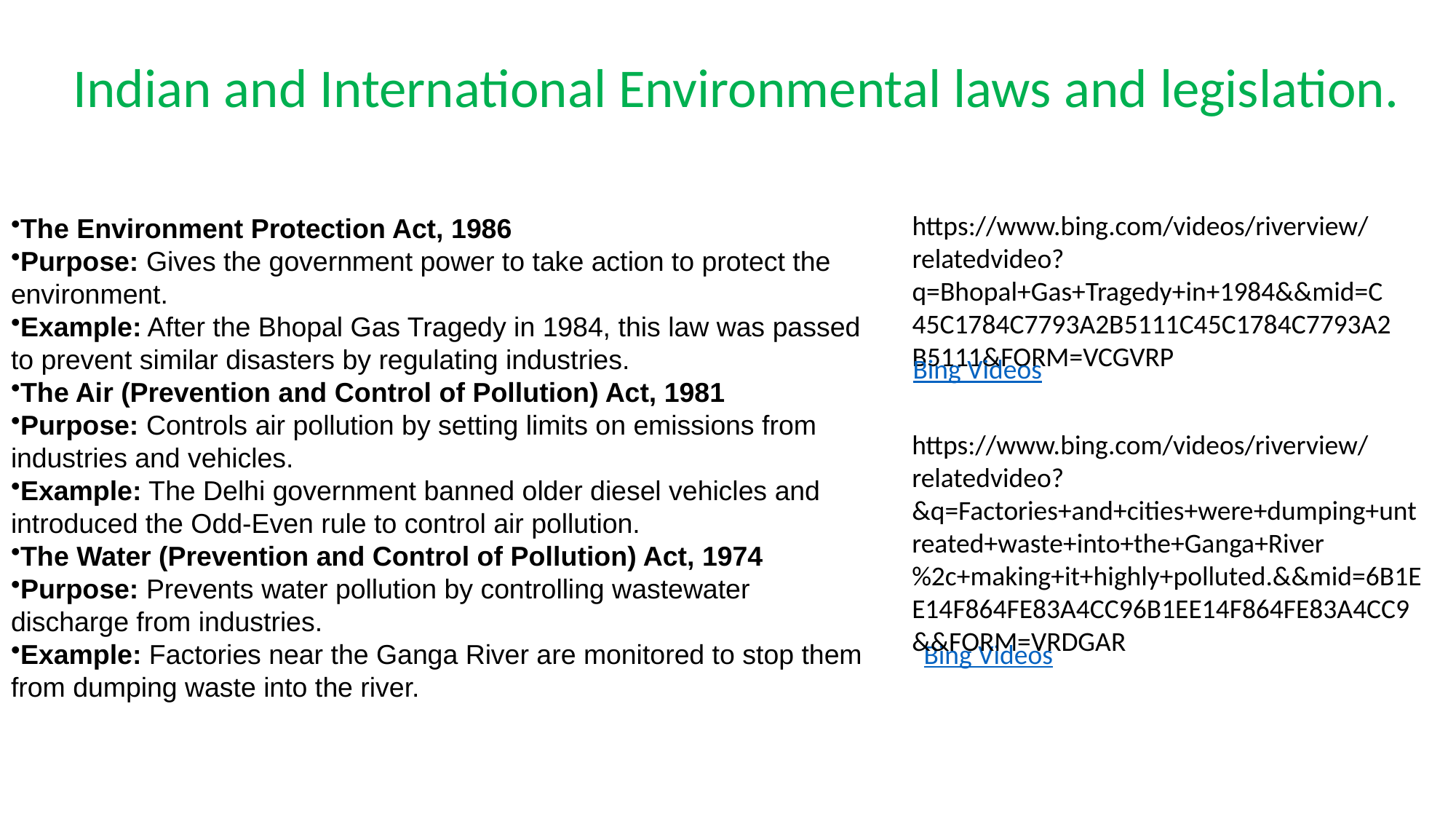

# Indian and International Environmental laws and legislation.
The Environment Protection Act, 1986
Purpose: Gives the government power to take action to protect the environment.
Example: After the Bhopal Gas Tragedy in 1984, this law was passed to prevent similar disasters by regulating industries.
The Air (Prevention and Control of Pollution) Act, 1981
Purpose: Controls air pollution by setting limits on emissions from industries and vehicles.
Example: The Delhi government banned older diesel vehicles and introduced the Odd-Even rule to control air pollution.
The Water (Prevention and Control of Pollution) Act, 1974
Purpose: Prevents water pollution by controlling wastewater discharge from industries.
Example: Factories near the Ganga River are monitored to stop them from dumping waste into the river.

https://www.bing.com/videos/riverview/relatedvideo?q=Bhopal+Gas+Tragedy+in+1984&&mid=C45C1784C7793A2B5111C45C1784C7793A2B5111&FORM=VCGVRP
Bing Videos
https://www.bing.com/videos/riverview/relatedvideo?&q=Factories+and+cities+were+dumping+untreated+waste+into+the+Ganga+River%2c+making+it+highly+polluted.&&mid=6B1EE14F864FE83A4CC96B1EE14F864FE83A4CC9&&FORM=VRDGAR
Bing Videos